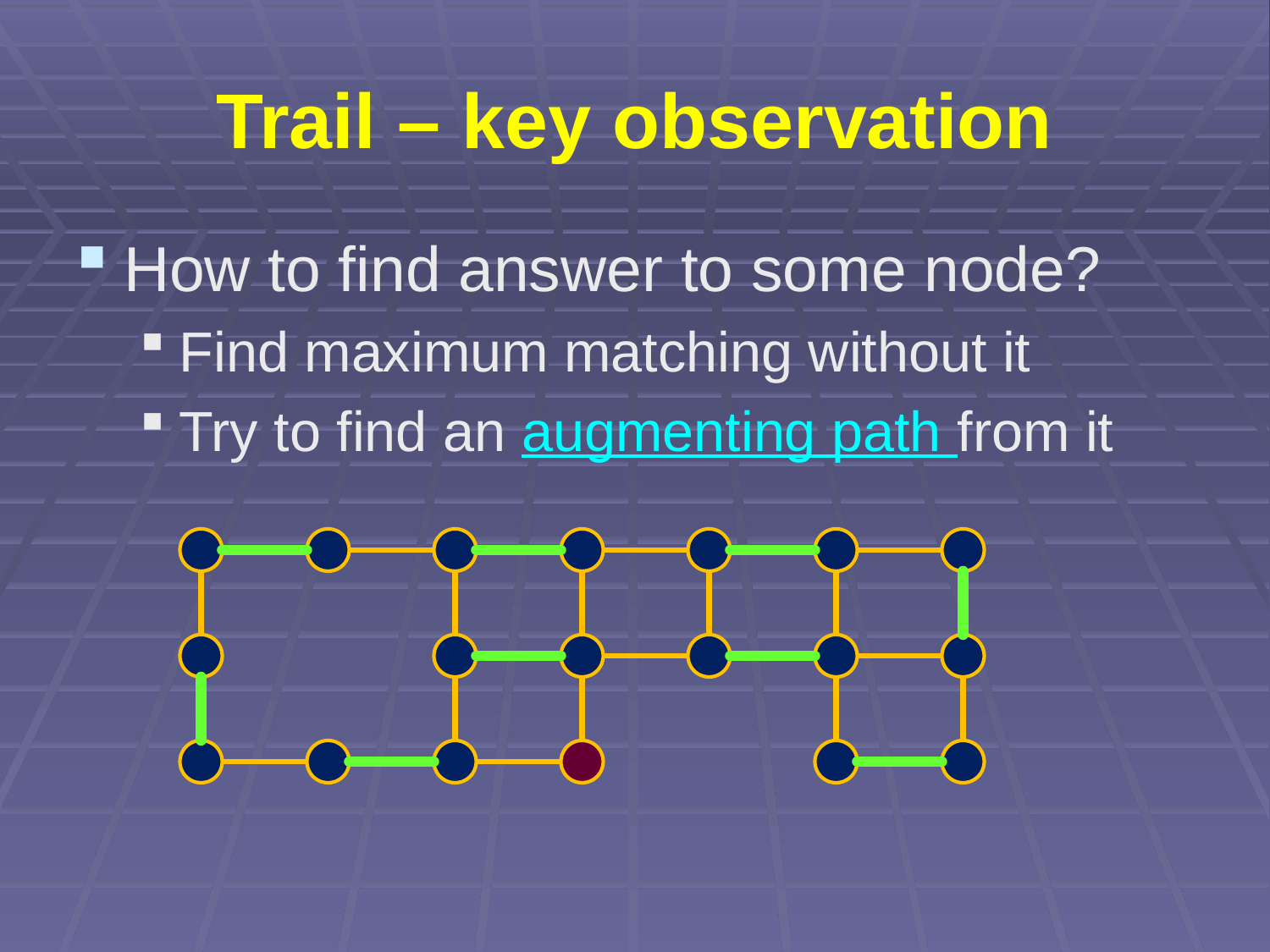

# Trail – key observation
How to find answer to some node?
Find maximum matching without it
Try to find an augmenting path from it